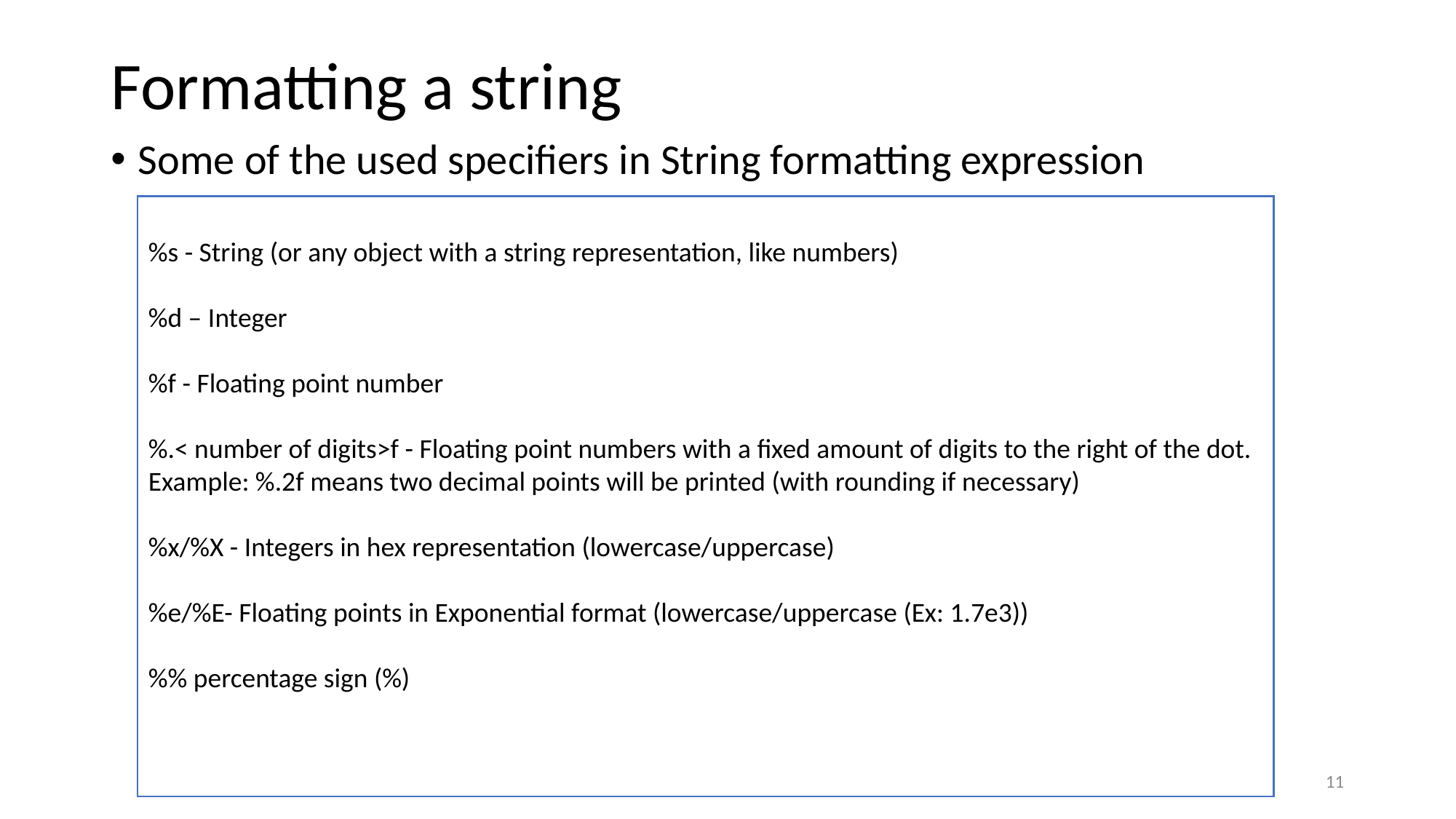

# Formatting a string
Some of the used specifiers in String formatting expression

%s - String (or any object with a string representation, like numbers)

%d – Integer

%f - Floating point number

%.< number of digits>f - Floating point numbers with a fixed amount of digits to the right of the dot.
Example: %.2f means two decimal points will be printed (with rounding if necessary)

%x/%X - Integers in hex representation (lowercase/uppercase)

%e/%E- Floating points in Exponential format (lowercase/uppercase (Ex: 1.7e3))

%% percentage sign (%)

1516 Lesson 4: Strings
11